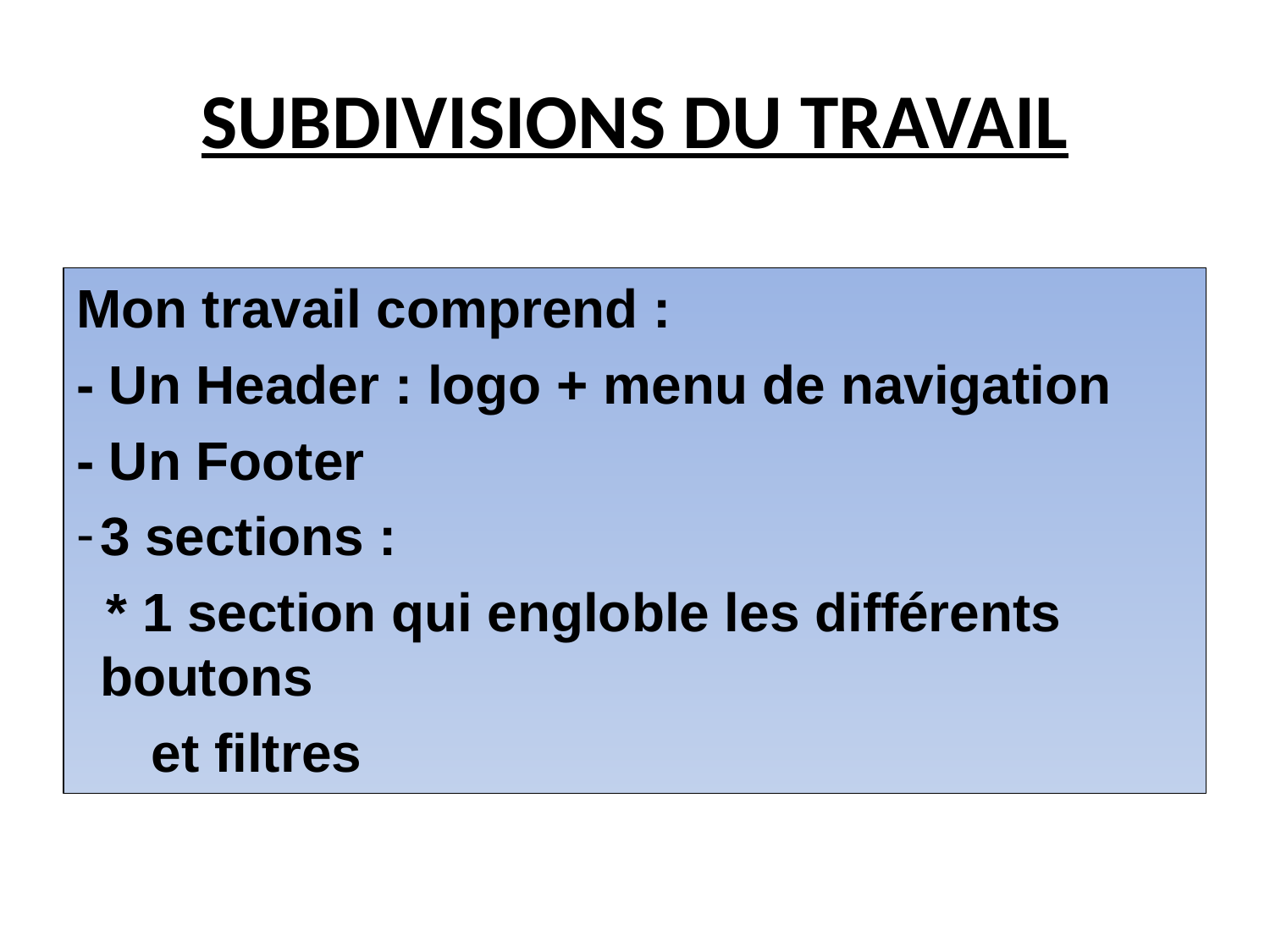

# SUBDIVISIONS DU TRAVAIL
Mon travail comprend :
- Un Header : logo + menu de navigation
- Un Footer
3 sections :
  * 1 section qui engloble les différents boutons
     et filtres